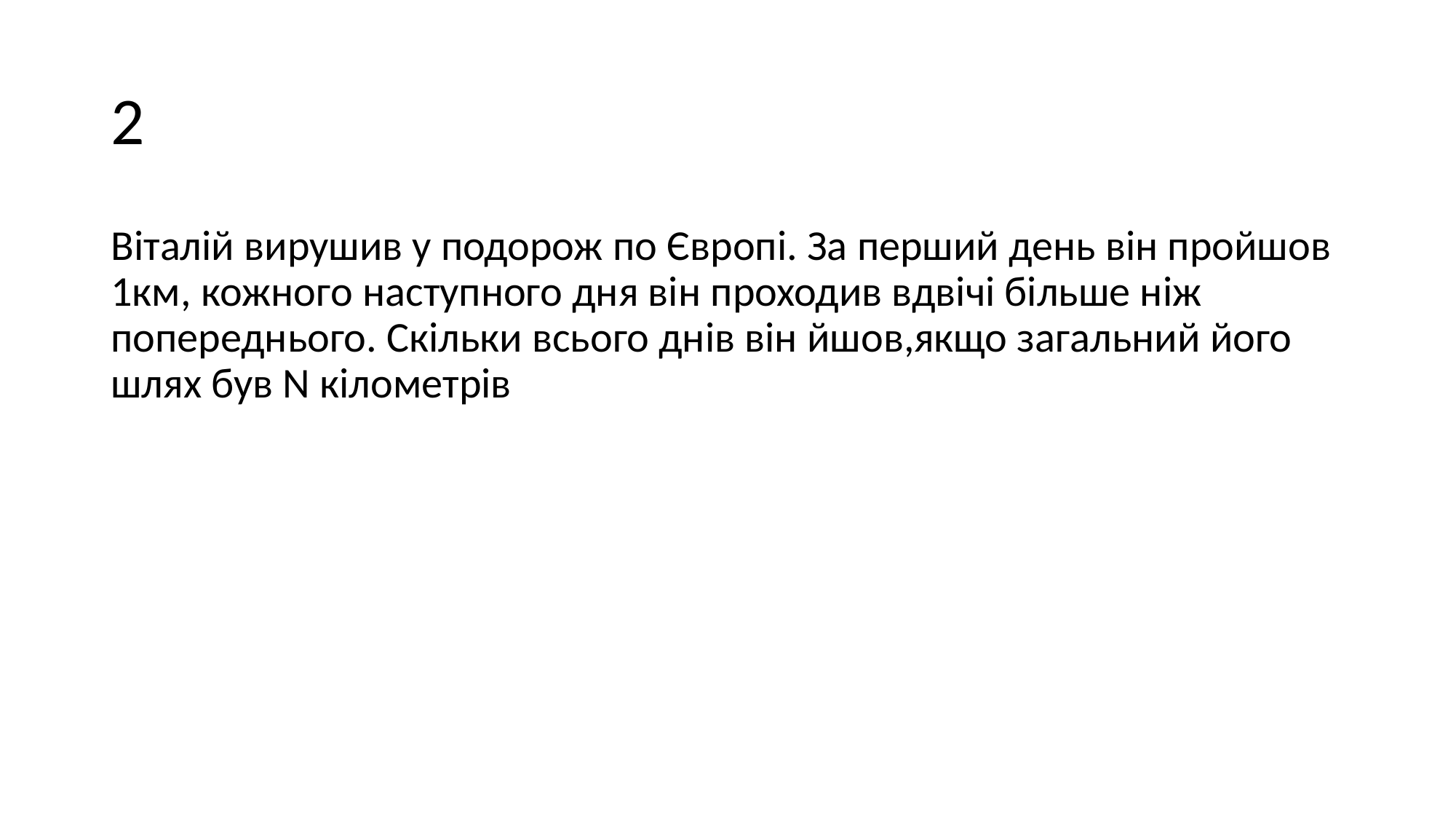

# 2
Віталій вирушив у подорож по Європі. За перший день він пройшов 1км, кожного наступного дня він проходив вдвічі більше ніж попереднього. Скільки всього днів він йшов,якщо загальний його шлях був N кілометрів